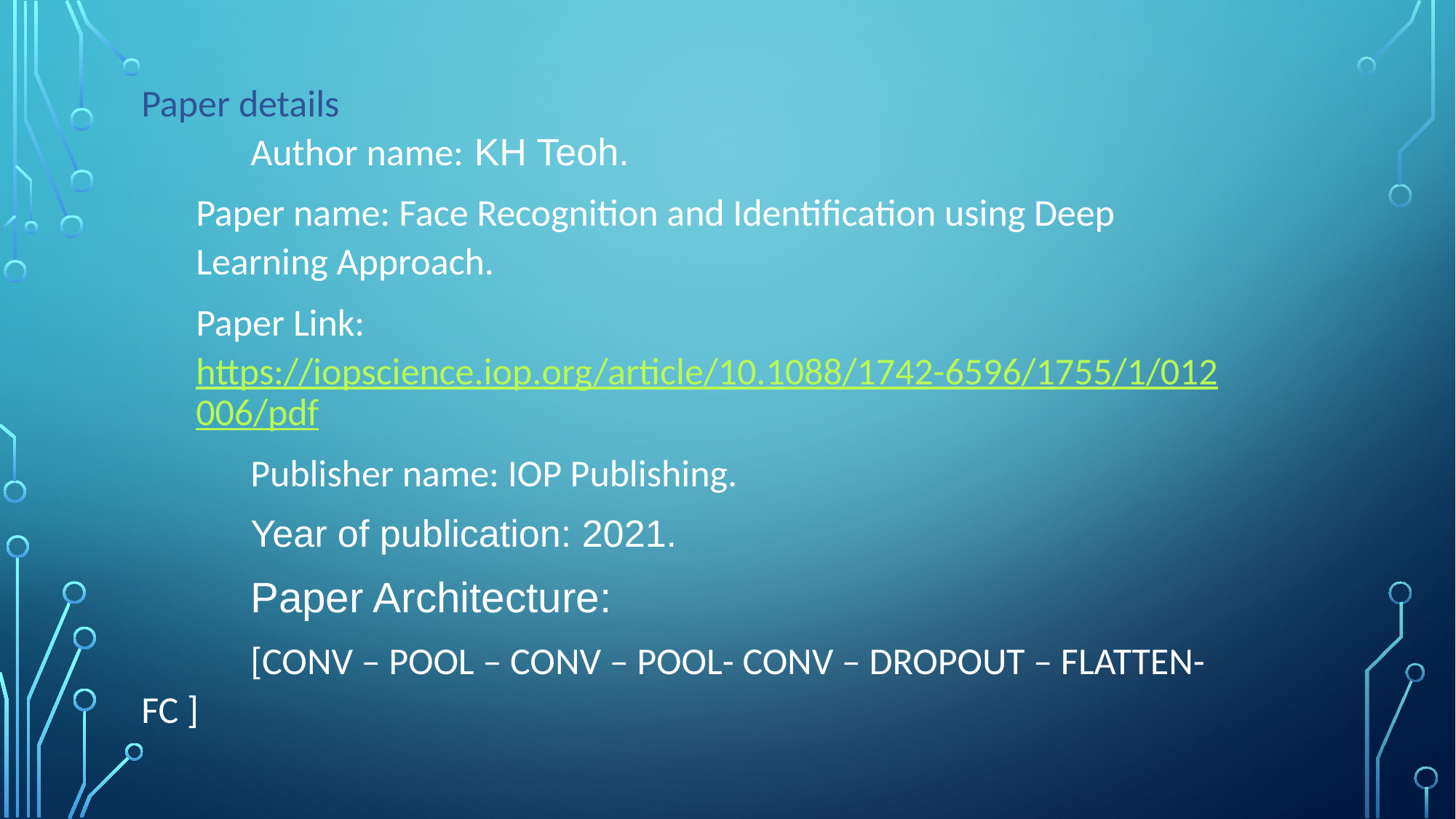

Paper details
	Author name: KH Teoh.
Paper name: Face Recognition and Identification using Deep Learning Approach.
Paper Link: https://iopscience.iop.org/article/10.1088/1742-6596/1755/1/012006/pdf
	Publisher name: IOP Publishing.
	Year of publication: 2021.
	Paper Architecture:
	[CONV – POOL – CONV – POOL- CONV – DROPOUT – FLATTEN-FC ]